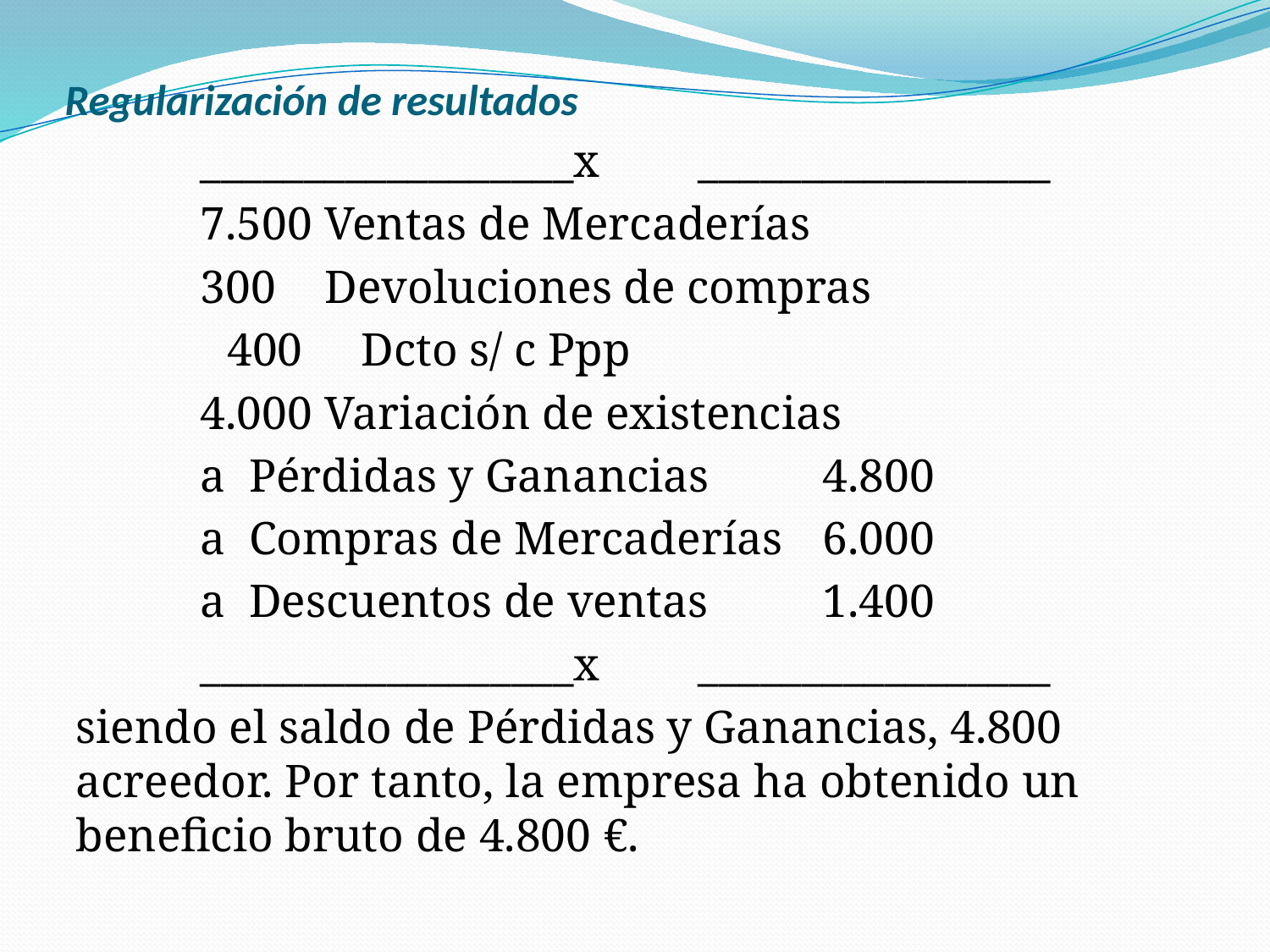

# Regularización de resultados
	__________________x	_________________
	7.500	Ventas de Mercaderías
	300	Devoluciones de compras
             400     Dcto s/ c Ppp
	4.000	Variación de existencias
			a  Pérdidas y Ganancias	4.800
			a  Compras de Mercaderías	6.000
			a  Descuentos de ventas	1.400
	__________________x	_________________
siendo el saldo de Pérdidas y Ganancias, 4.800 acreedor. Por tanto, la empresa ha obtenido un beneficio bruto de 4.800 €.